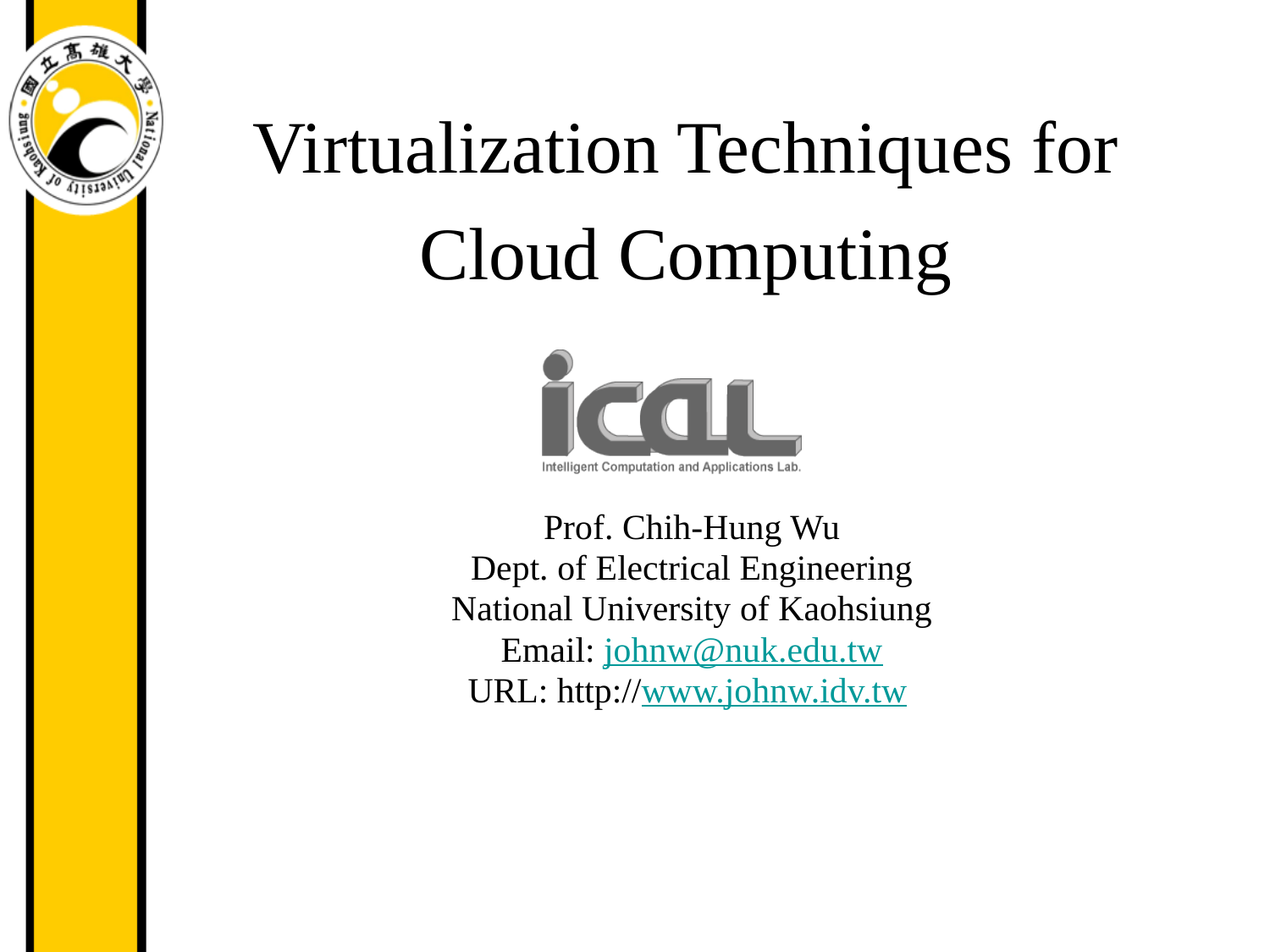

# Virtualization Techniques for Cloud Computing
Prof. Chih-Hung Wu
Dept. of Electrical Engineering
National University of Kaohsiung
Email: johnw@nuk.edu.tw
URL: http://www.johnw.idv.tw